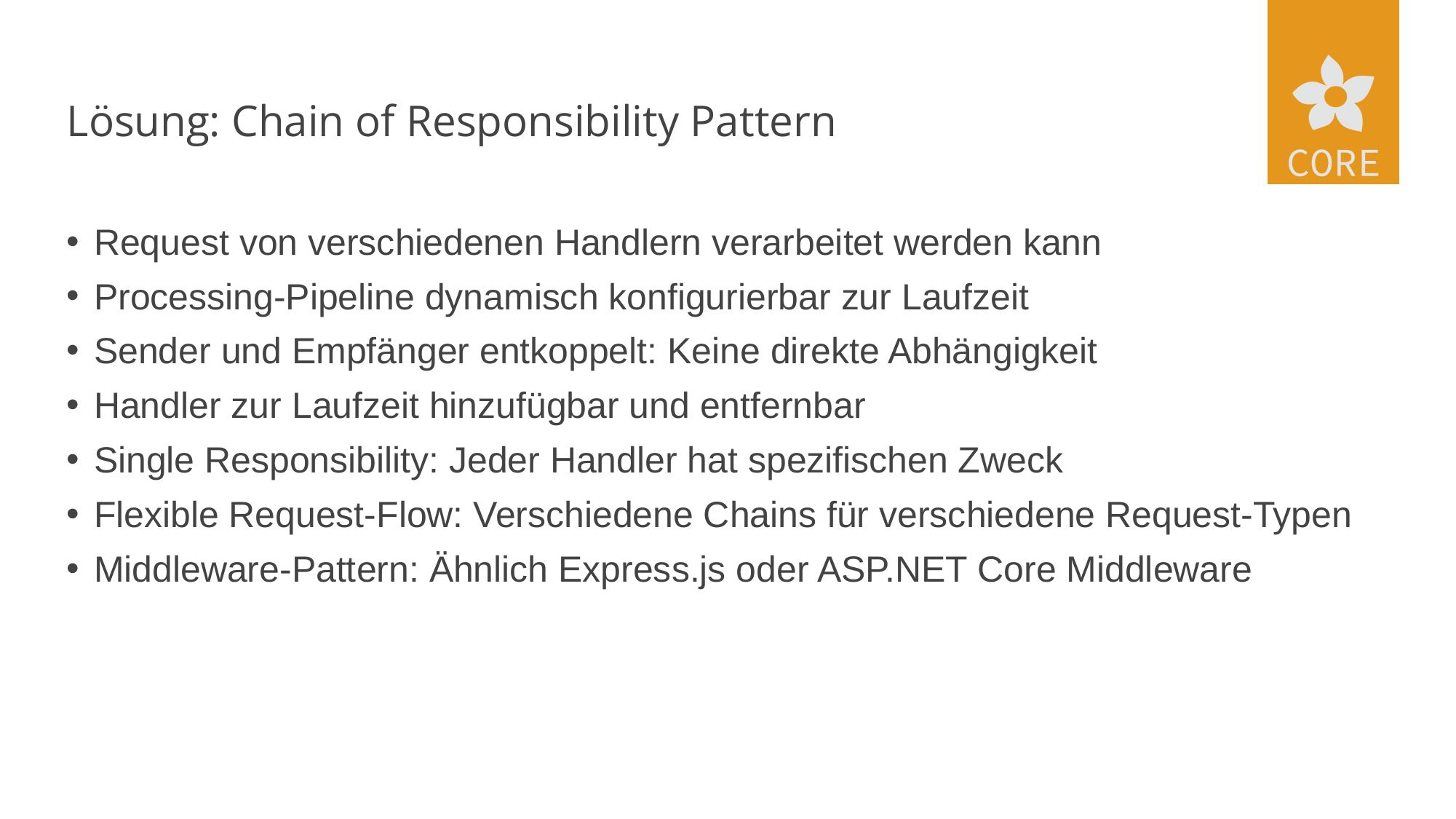

# Lösung: Chain of Responsibility Pattern
Request von verschiedenen Handlern verarbeitet werden kann
Processing-Pipeline dynamisch konfigurierbar zur Laufzeit
Sender und Empfänger entkoppelt: Keine direkte Abhängigkeit
Handler zur Laufzeit hinzufügbar und entfernbar
Single Responsibility: Jeder Handler hat spezifischen Zweck
Flexible Request-Flow: Verschiedene Chains für verschiedene Request-Typen
Middleware-Pattern: Ähnlich Express.js oder ASP.NET Core Middleware